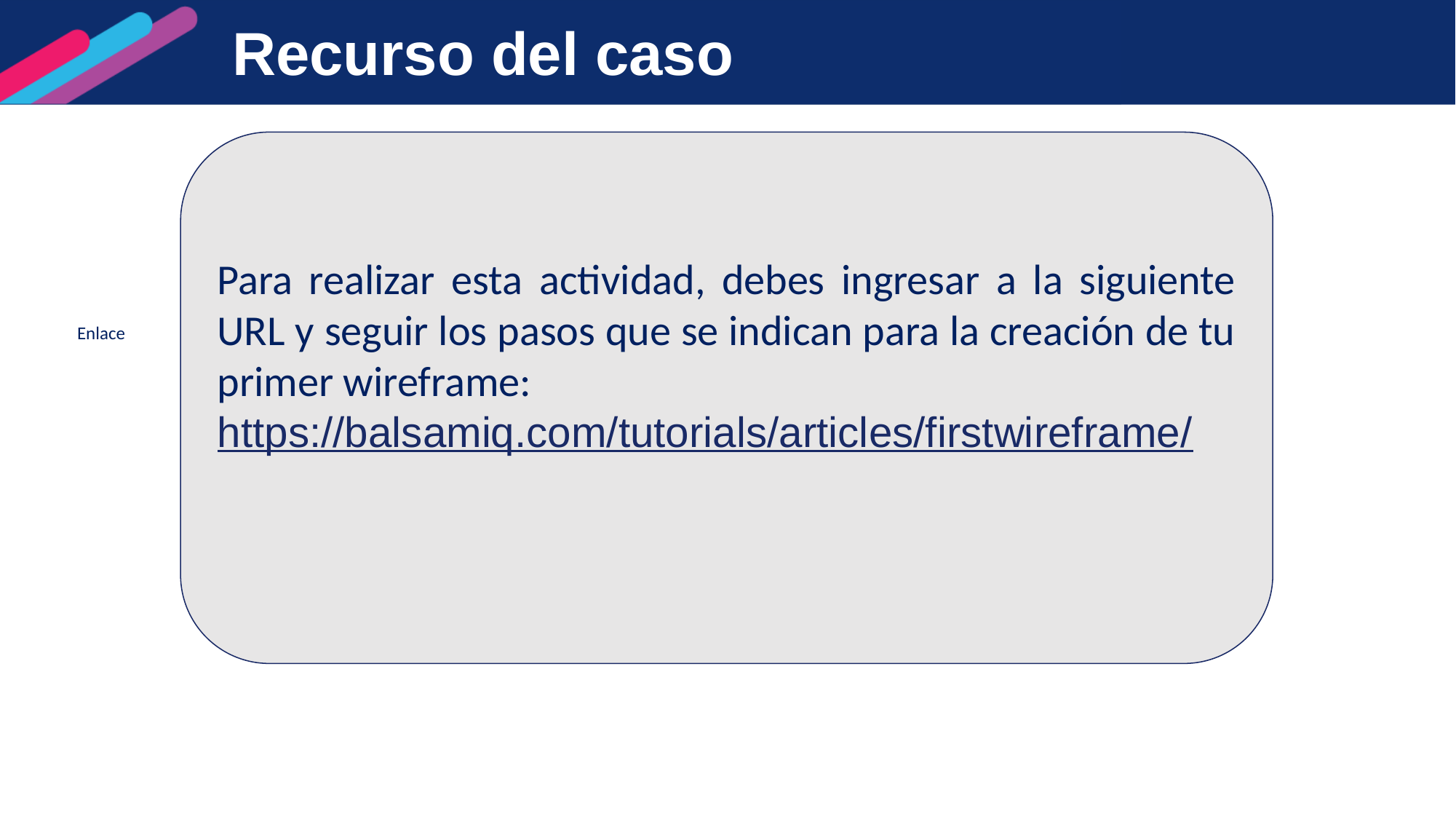

# Recurso del caso
Para realizar esta actividad, debes ingresar a la siguiente URL y seguir los pasos que se indican para la creación de tu primer wireframe:
https://balsamiq.com/tutorials/articles/firstwireframe/

Enlace